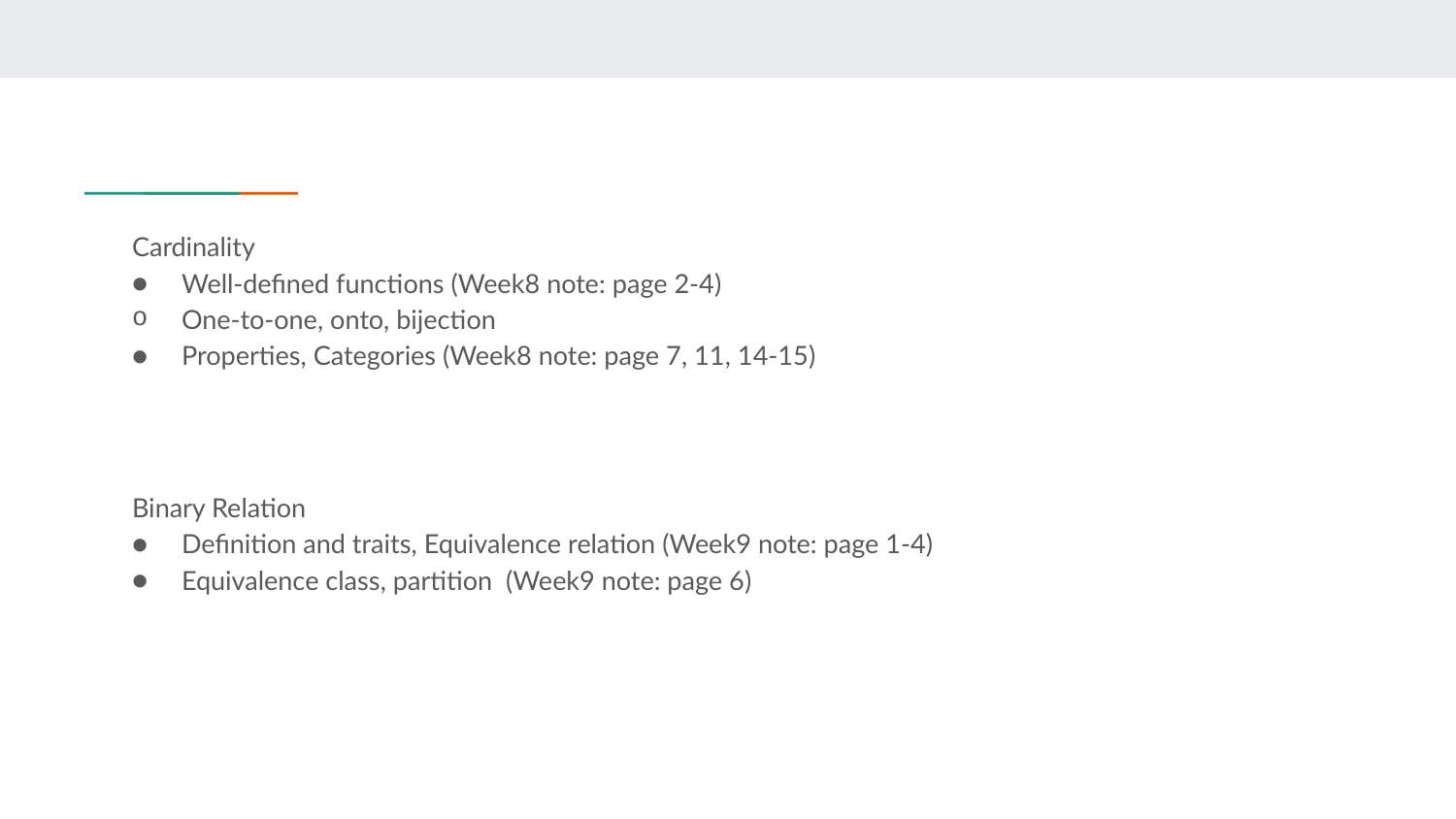

Cardinality
Well-defined functions (Week8 note: page 2-4)
One-to-one, onto, bijection
Properties, Categories (Week8 note: page 7, 11, 14-15)

Binary Relation
Definition and traits, Equivalence relation (Week9 note: page 1-4)
Equivalence class, partition  (Week9 note: page 6)